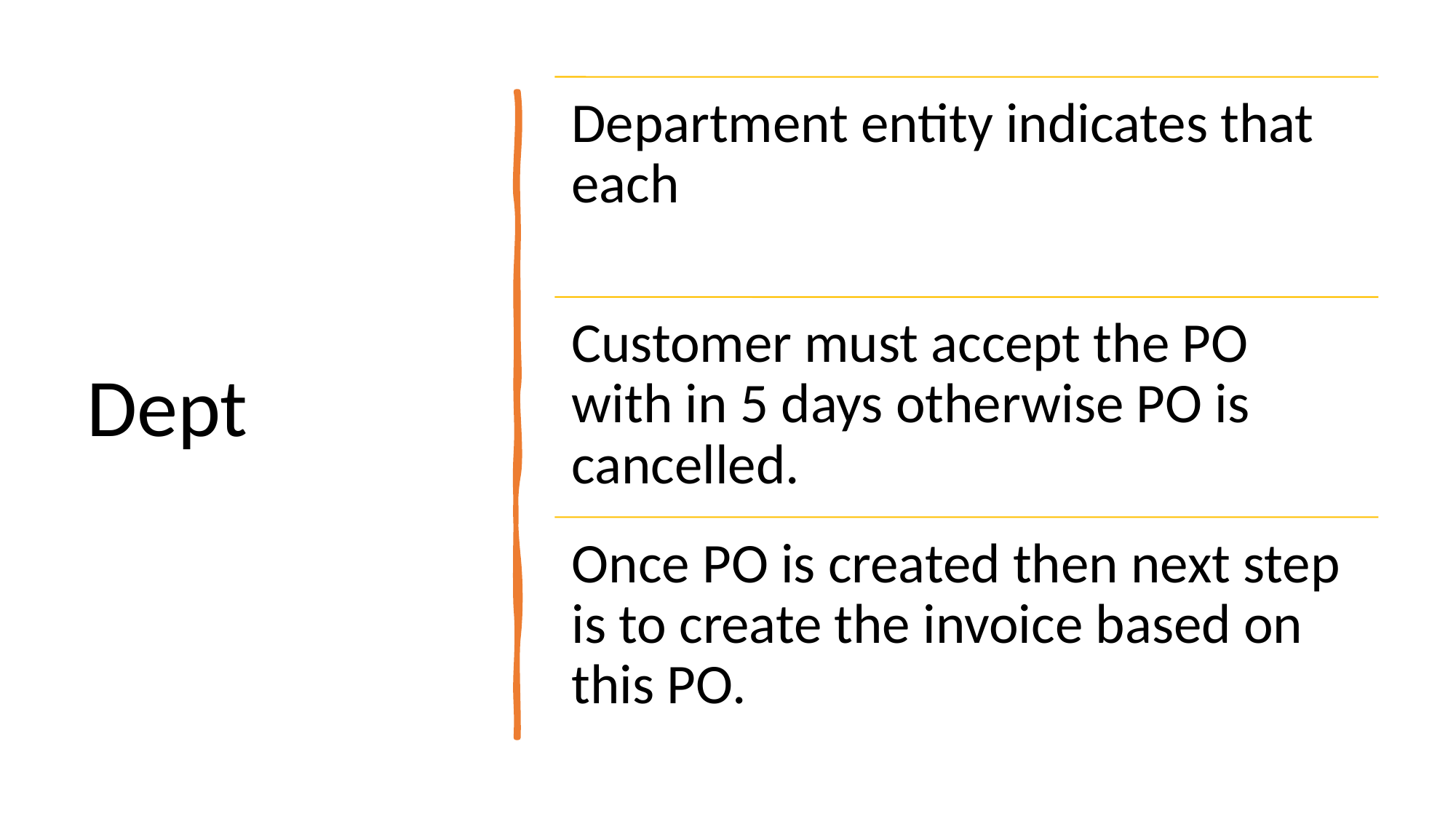

Department entity indicates that each
Customer must accept the PO with in 5 days otherwise PO is cancelled.
Once PO is created then next step is to create the invoice based on this PO.
# Dept